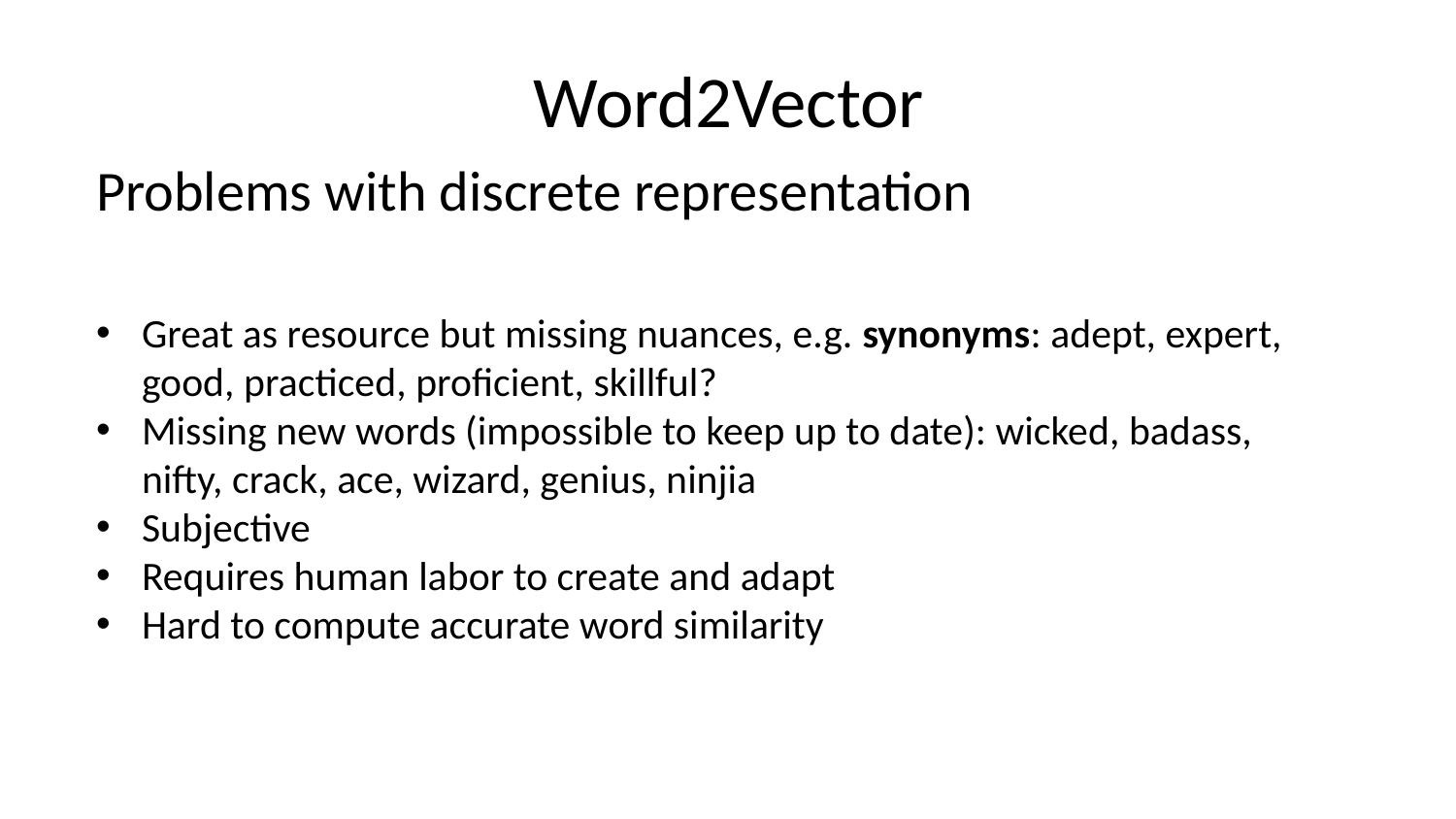

# Word2Vector
Problems with discrete representation
Great as resource but missing nuances, e.g. synonyms: adept, expert, good, practiced, proficient, skillful?
Missing new words (impossible to keep up to date): wicked, badass, nifty, crack, ace, wizard, genius, ninjia
Subjective
Requires human labor to create and adapt
Hard to compute accurate word similarity
Lecture 14 -
May 23, 2017
20